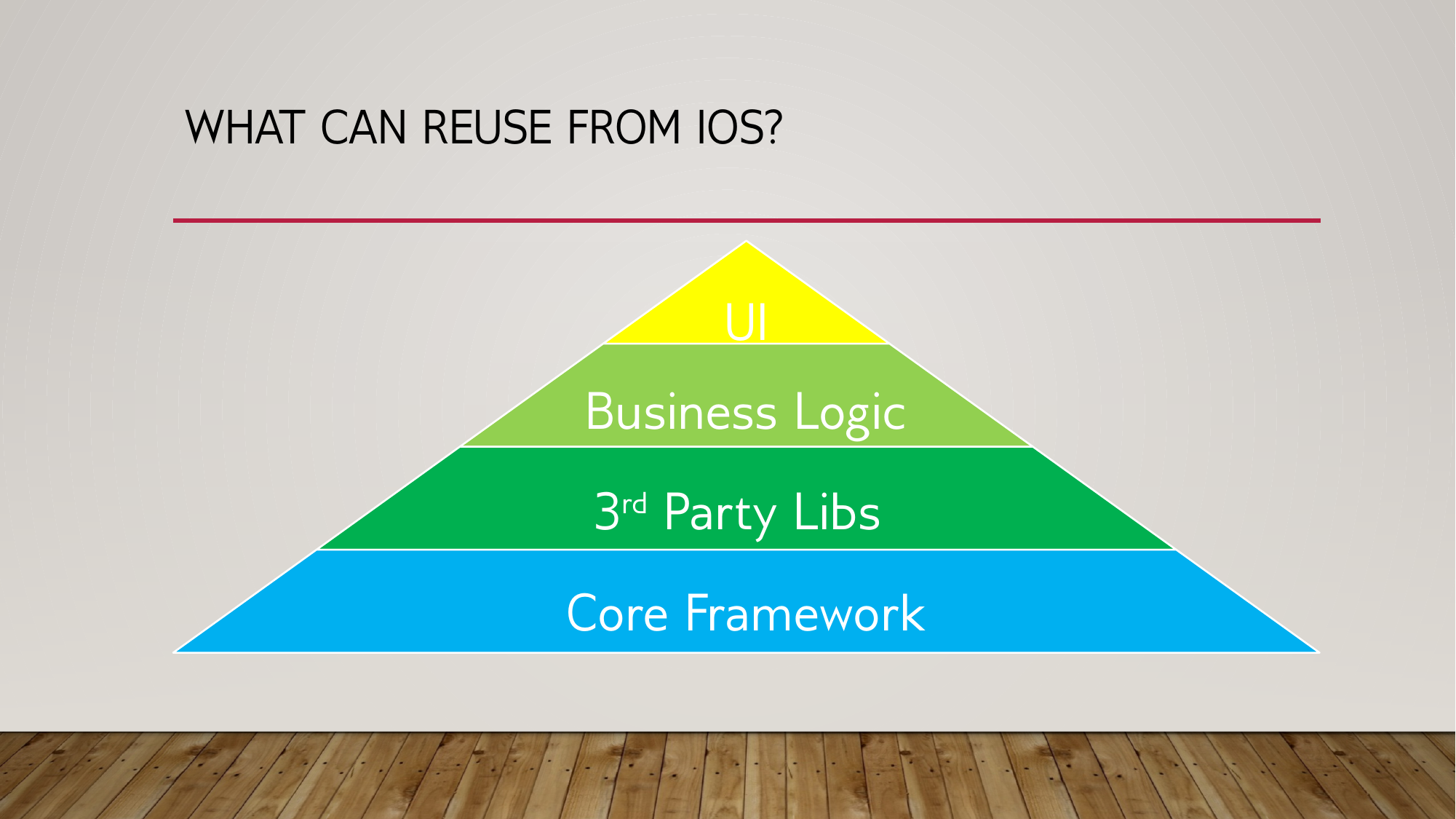

# What can reuse from iOs?
UI
Business Logic
3rd Party Libs
Core Framework